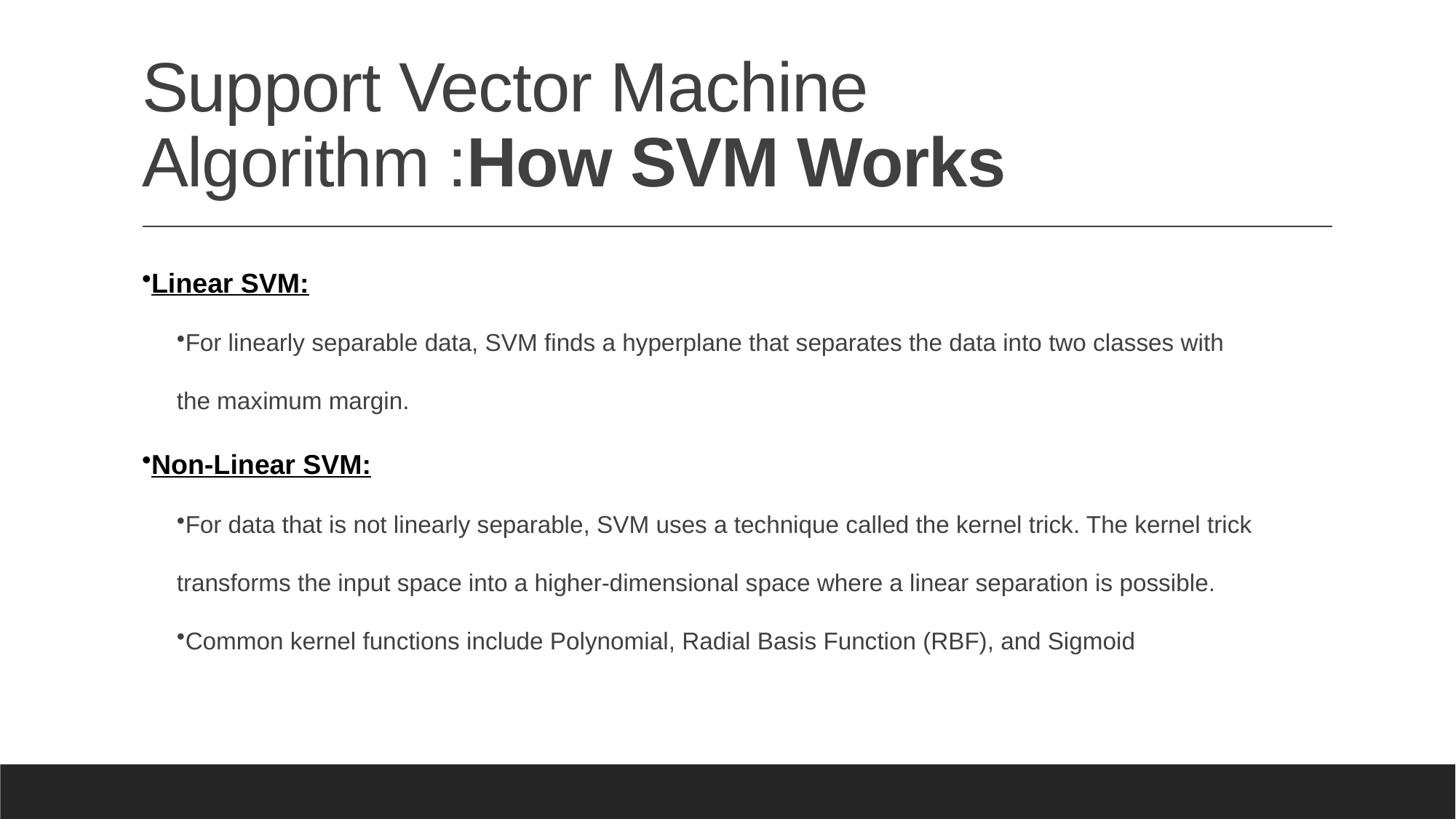

# Support Vector Machine Algorithm :How SVM Works
Linear SVM:
For linearly separable data, SVM finds a hyperplane that separates the data into two classes with the maximum margin.
Non-Linear SVM:
For data that is not linearly separable, SVM uses a technique called the kernel trick. The kernel trick transforms the input space into a higher-dimensional space where a linear separation is possible.
Common kernel functions include Polynomial, Radial Basis Function (RBF), and Sigmoid